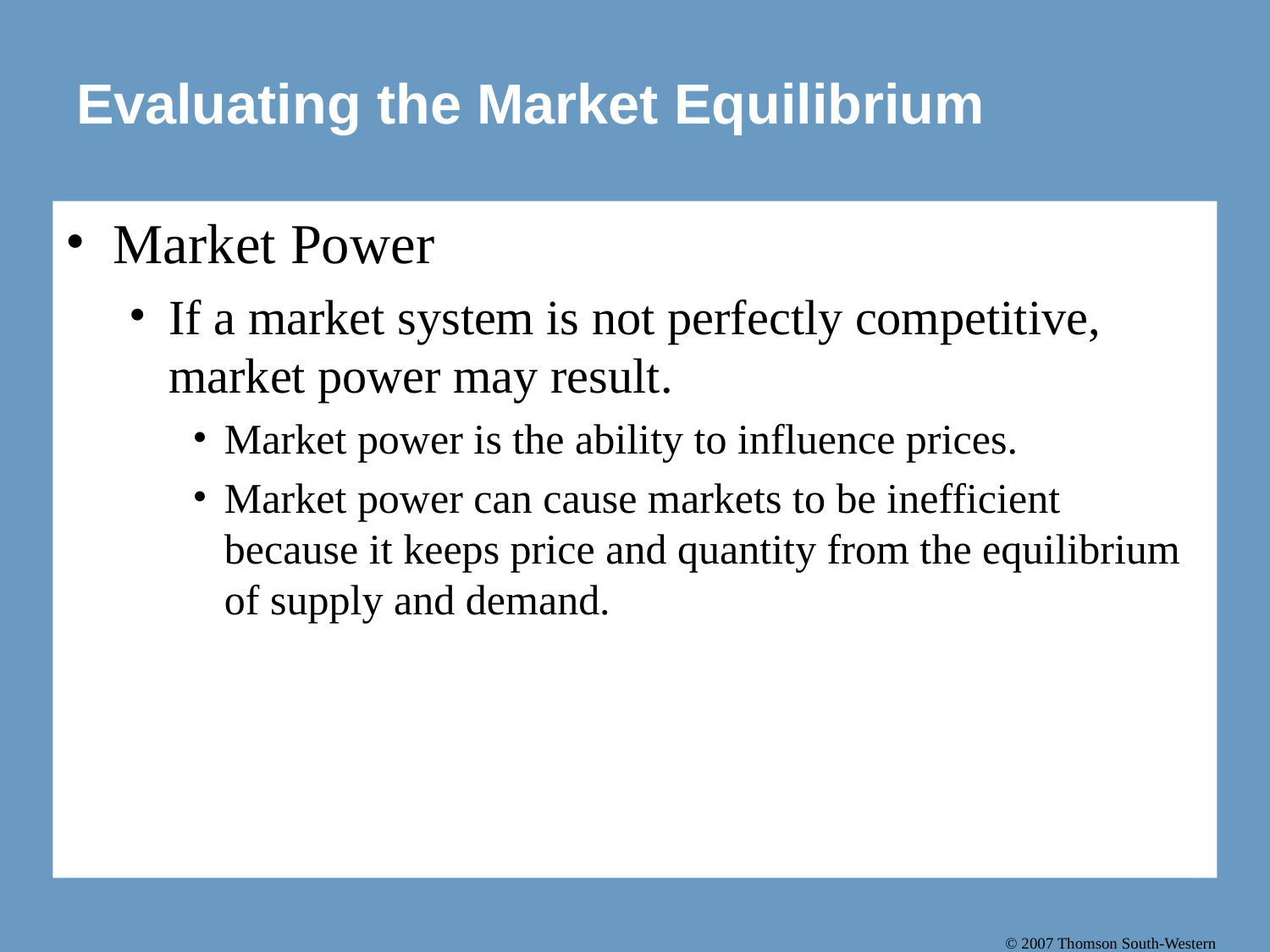

# Evaluating the Market Equilibrium
Market Power
If a market system is not perfectly competitive, market power may result.
Market power is the ability to influence prices.
Market power can cause markets to be inefficient because it keeps price and quantity from the equilibrium of supply and demand.